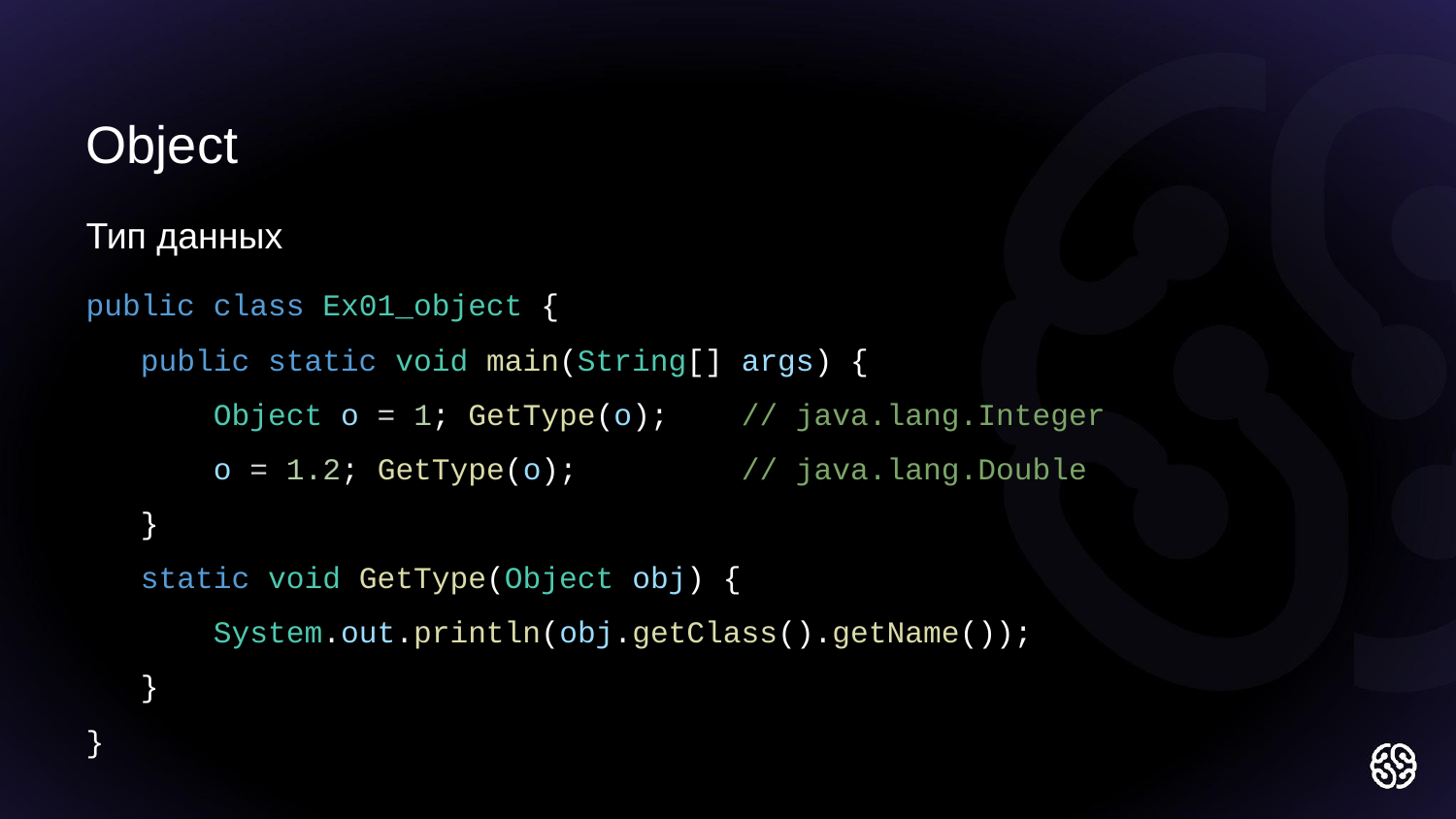

Object
Тип данных
public class Ex01_object {
   public static void main(String[] args) {
       Object o = 1; GetType(o);    // java.lang.Integer
       o = 1.2; GetType(o);         // java.lang.Double
   }
   static void GetType(Object obj) {
       System.out.println(obj.getClass().getName());
   }
}